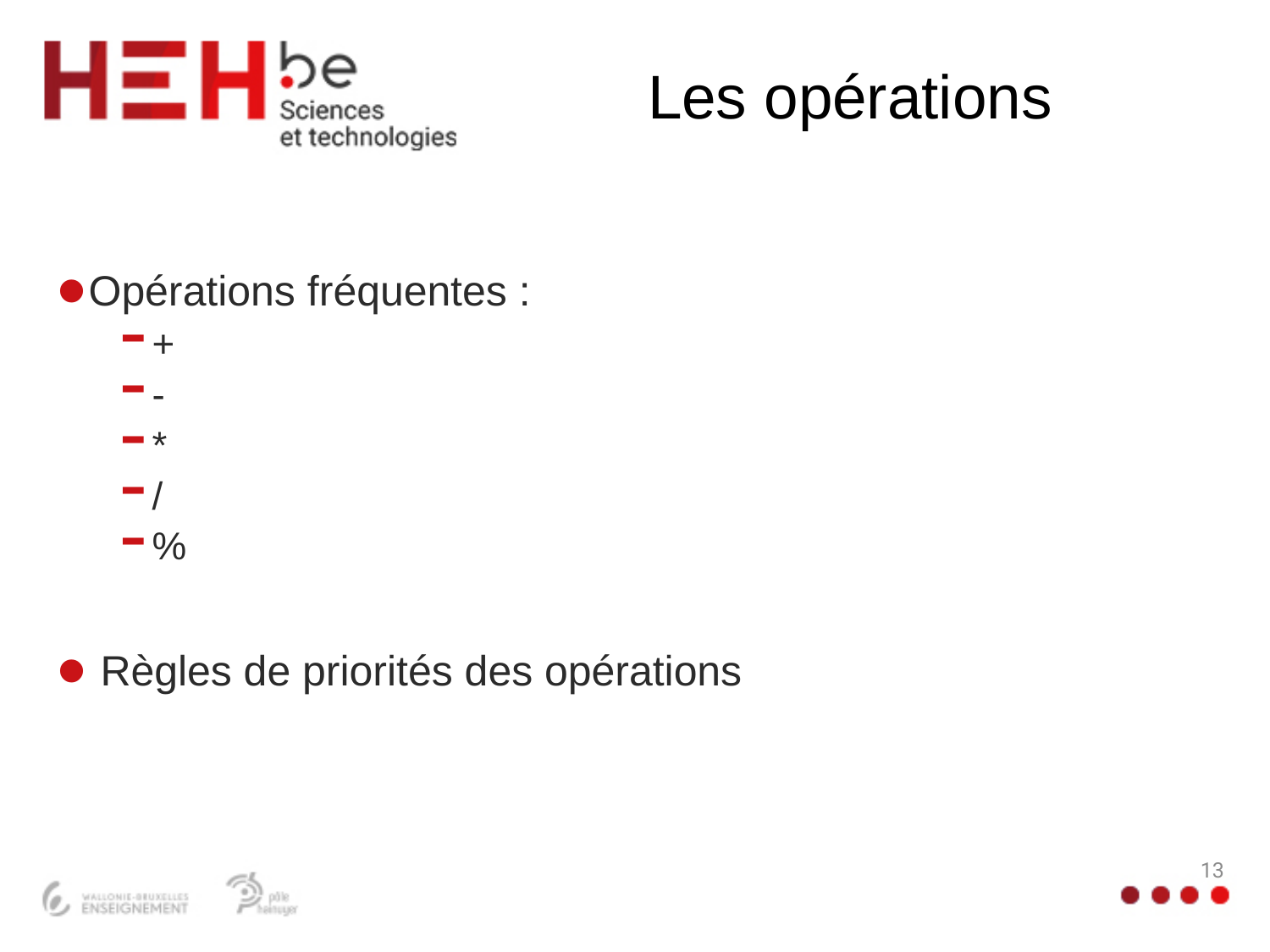

# Les opérations
Opérations fréquentes :
+
-
*
/
%

 Règles de priorités des opérations
13